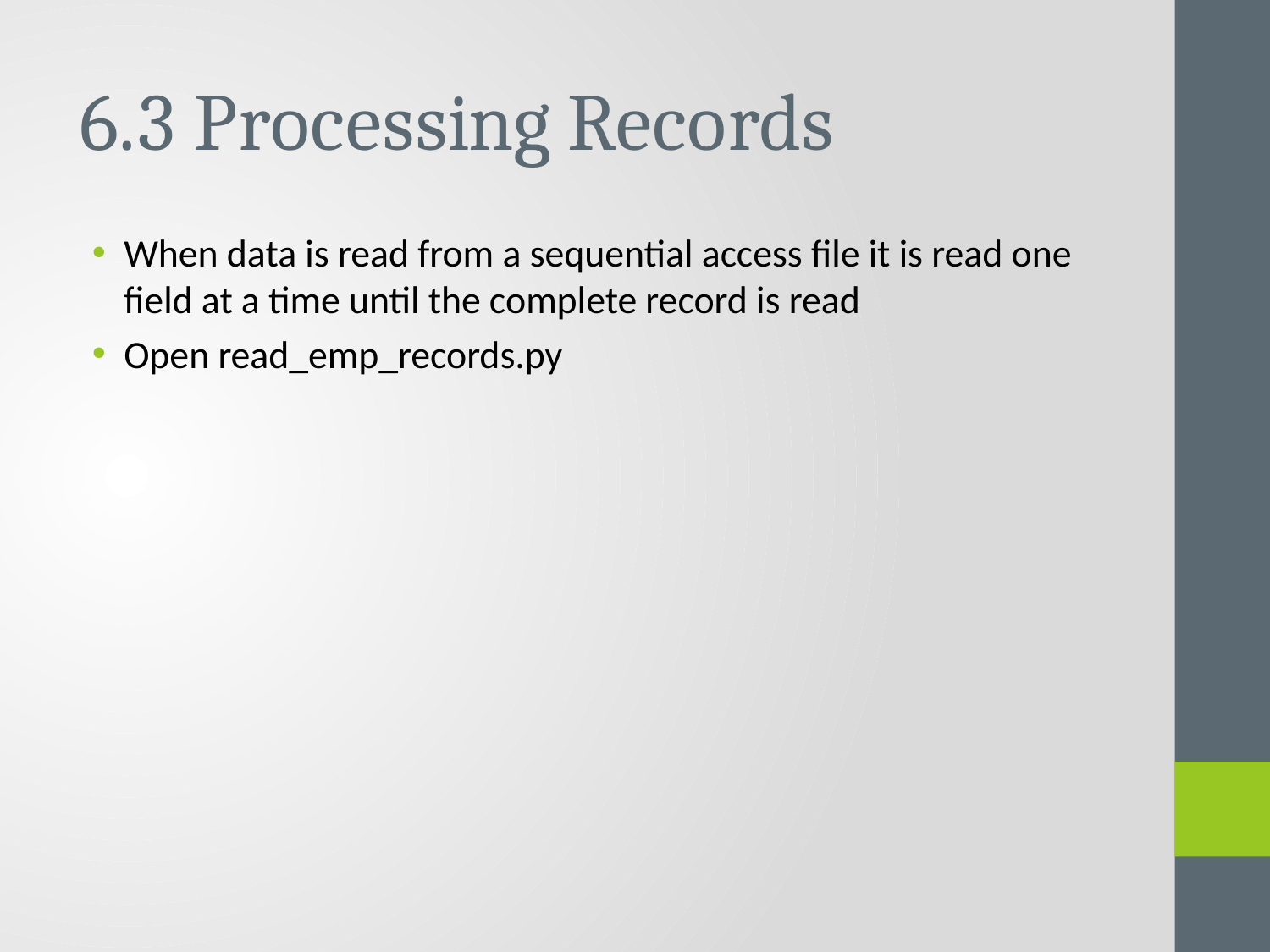

# 6.3 Processing Records
When data is read from a sequential access file it is read one field at a time until the complete record is read
Open read_emp_records.py